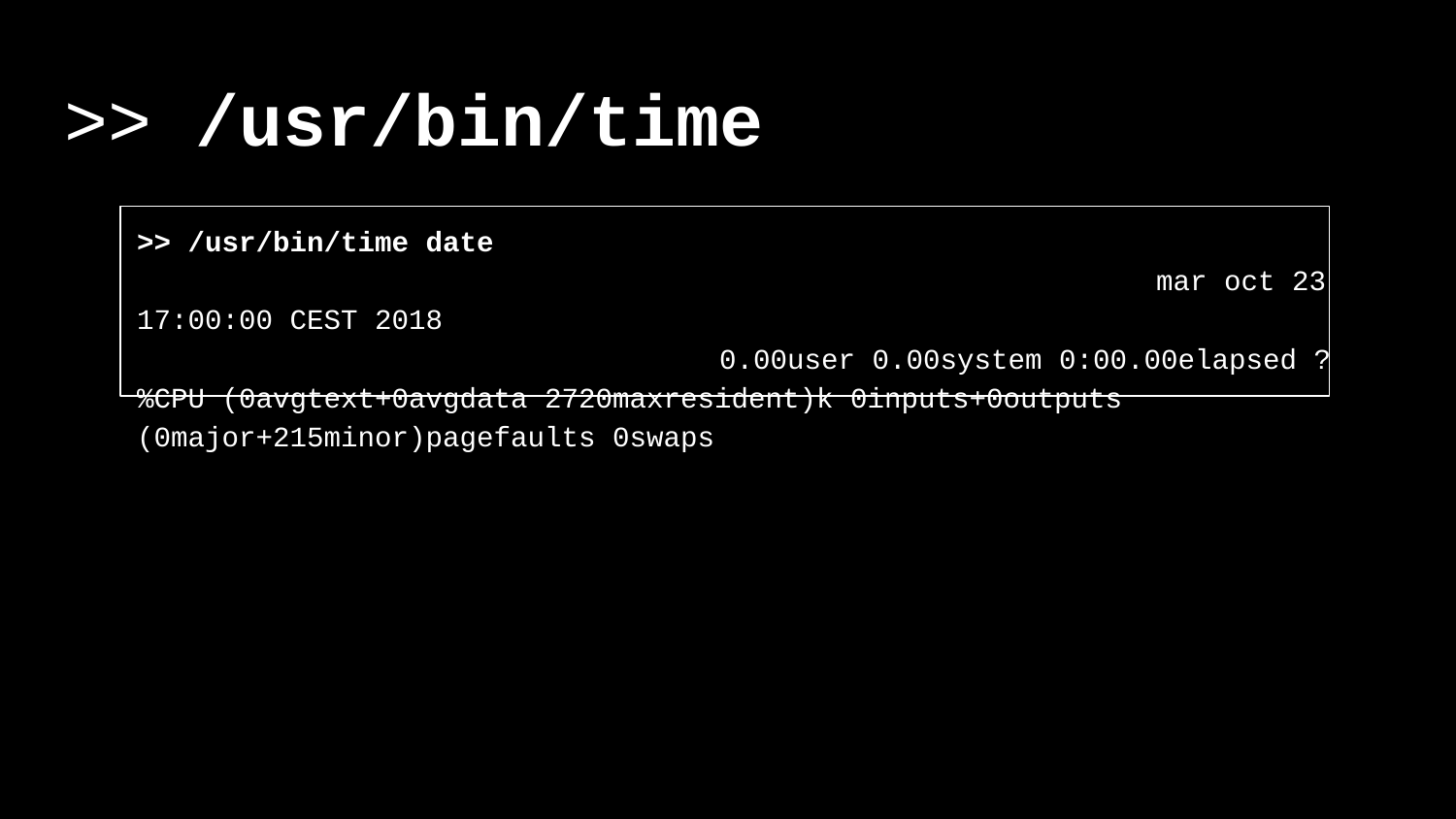

# >> /usr/bin/time
>> /usr/bin/time date													mar oct 23 17:00:00 CEST 2018										0.00user 0.00system 0:00.00elapsed ?%CPU (0avgtext+0avgdata 2720maxresident)k 0inputs+0outputs (0major+215minor)pagefaults 0swaps